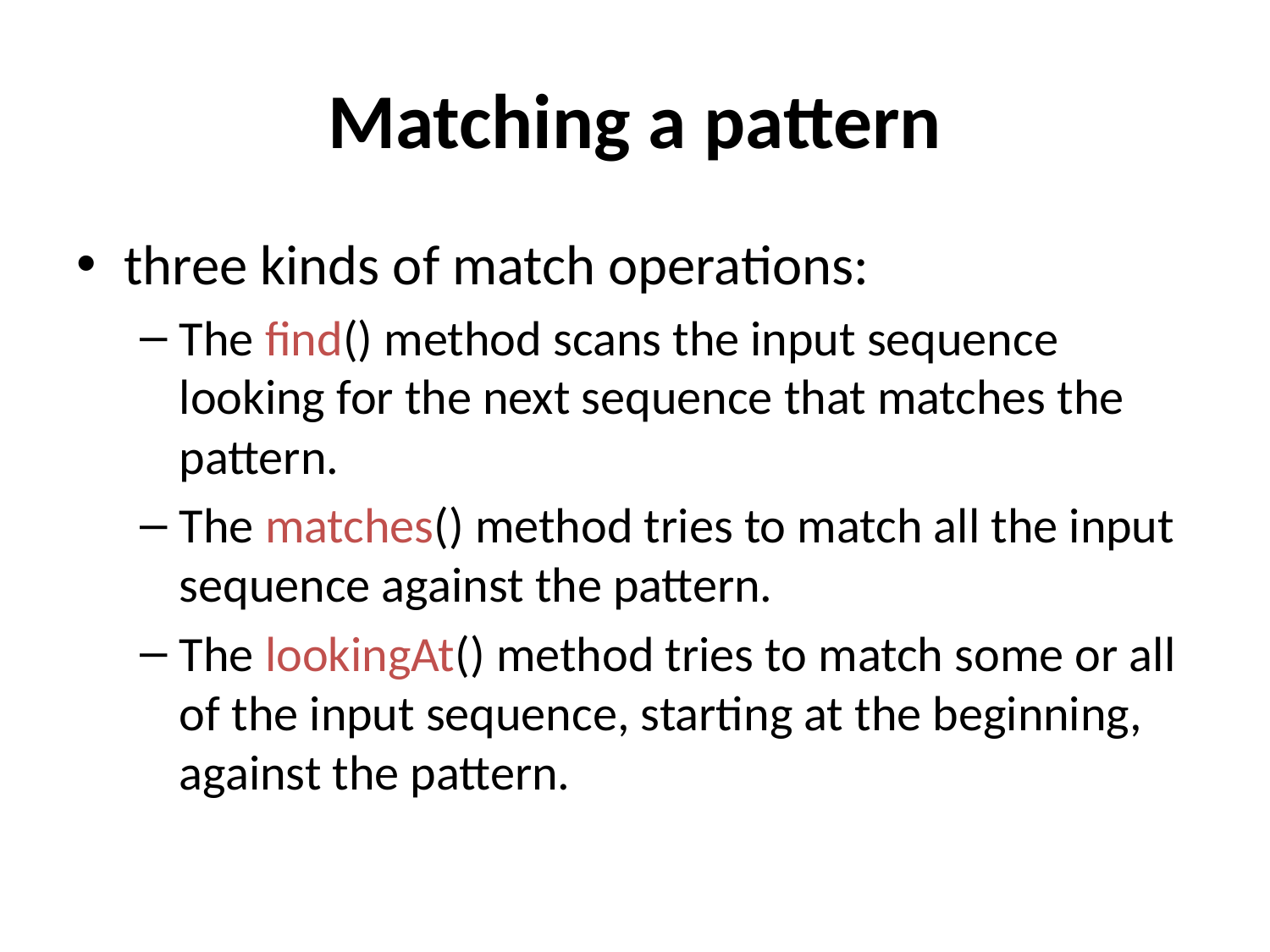

Matching a pattern
three kinds of match operations:
The find() method scans the input sequence looking for the next sequence that matches the pattern.
The matches() method tries to match all the input sequence against the pattern.
The lookingAt() method tries to match some or all of the input sequence, starting at the beginning, against the pattern.